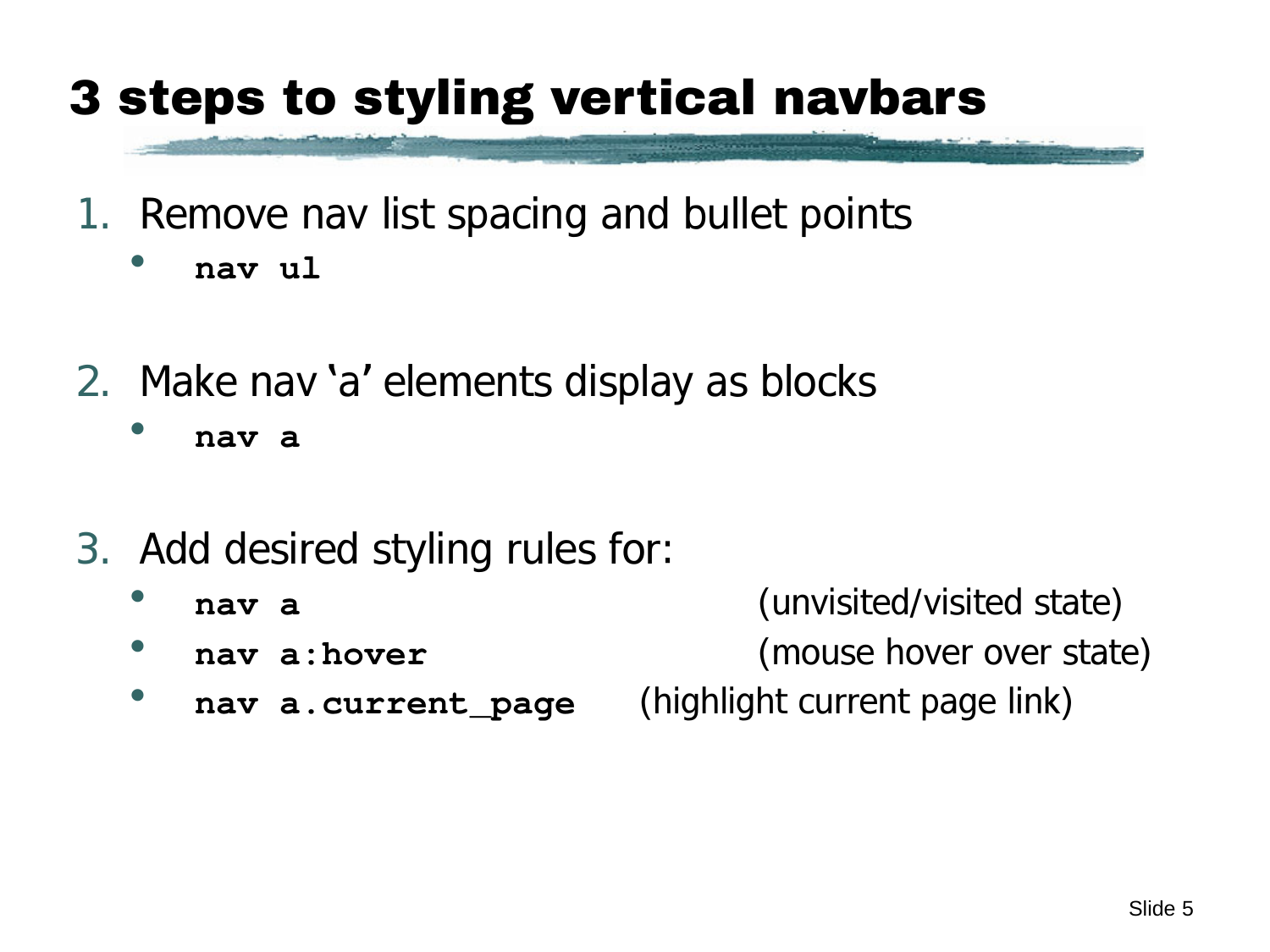

# 3 steps to styling vertical navbars
Remove nav list spacing and bullet points
nav ul

Make nav ‘a’ elements display as blocks
nav a

Add desired styling rules for:
nav a 			     (unvisited/visited state)
nav a:hover 		     (mouse hover over state)
nav a.current_page   (highlight current page link)

Slide 5